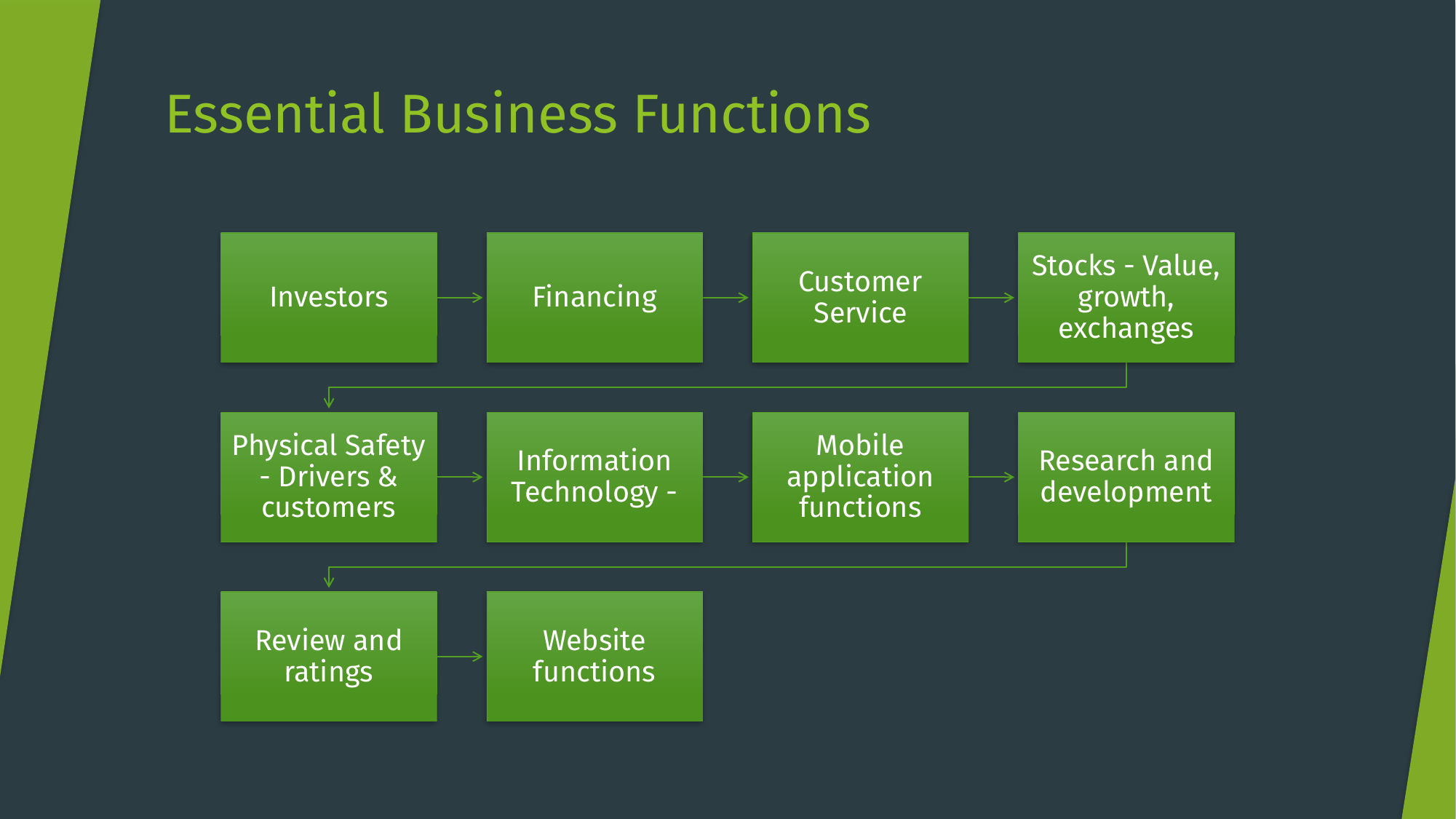

# Essential Business Functions

Investors

Financing

Customer Service

Stocks - Value, growth, exchanges

Physical Safety - Drivers & customers

Information Technology -

Mobile application functions

Research and development

Review and ratings
Website functions

Q